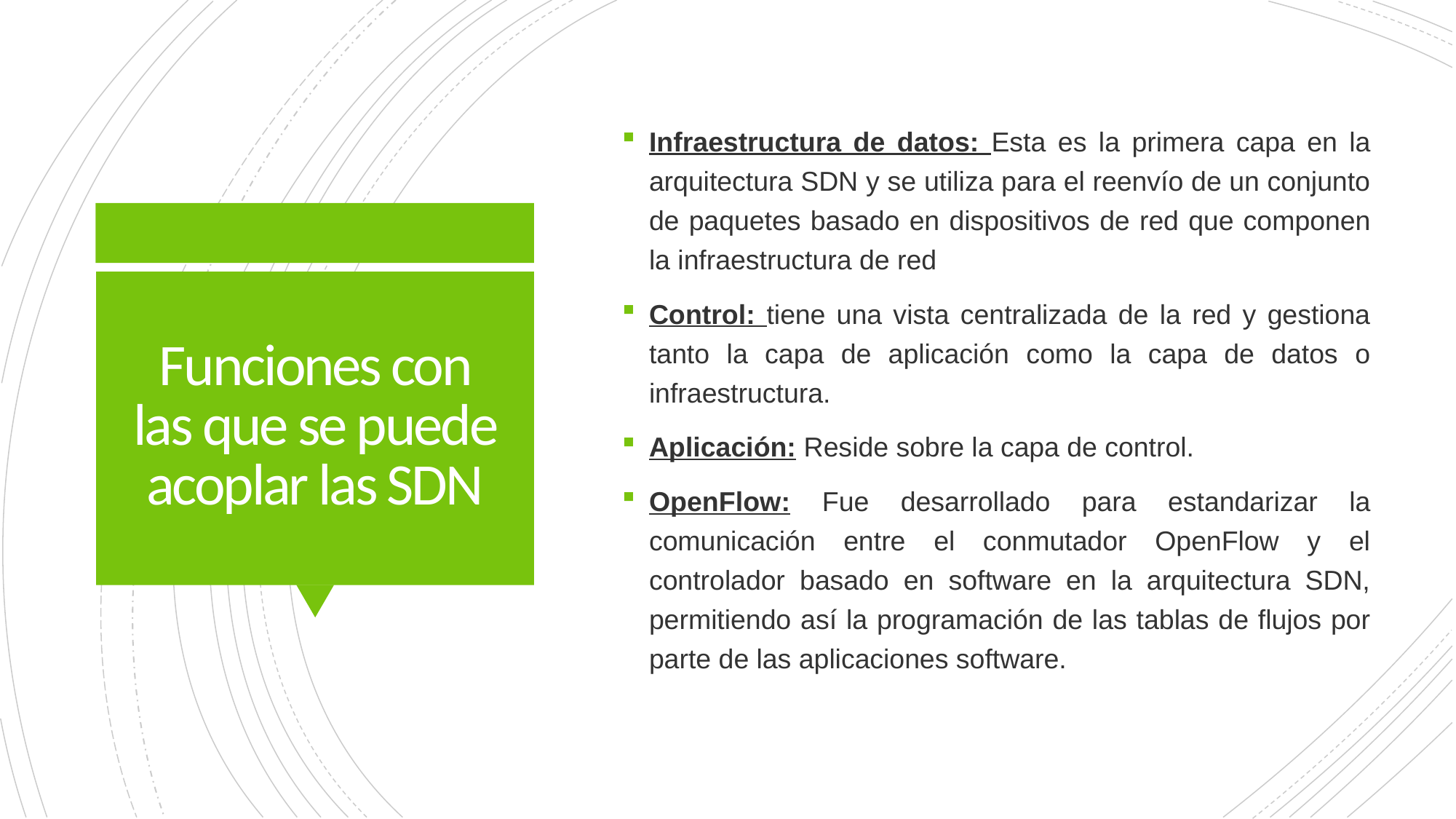

Infraestructura de datos: Esta es la primera capa en la arquitectura SDN y se utiliza para el reenvío de un conjunto de paquetes basado en dispositivos de red que componen la infraestructura de red
Control: tiene una vista centralizada de la red y gestiona tanto la capa de aplicación como la capa de datos o infraestructura.
Aplicación: Reside sobre la capa de control.
OpenFlow: Fue desarrollado para estandarizar la comunicación entre el conmutador OpenFlow y el controlador basado en software en la arquitectura SDN, permitiendo así la programación de las tablas de flujos por parte de las aplicaciones software.

# Funciones con las que se puede acoplar las SDN